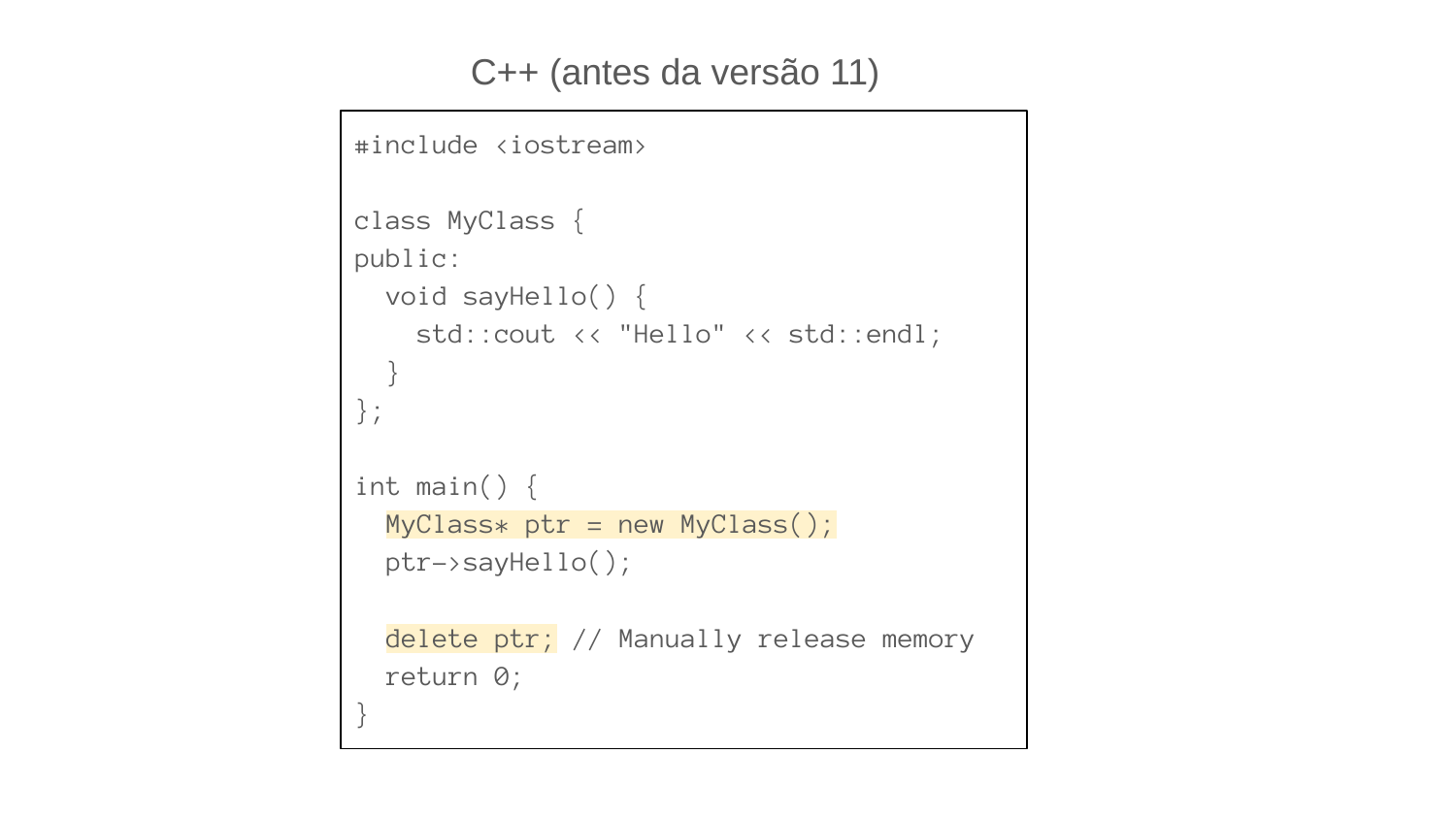

C++ (antes da versão 11)
#include <iostream>

class MyClass {
public:
  void sayHello() {
    std::cout << "Hello" << std::endl;
  }
};

int main() {
  MyClass* ptr = new MyClass();
  ptr->sayHello();

  delete ptr; // Manually release memory
  return 0;
}